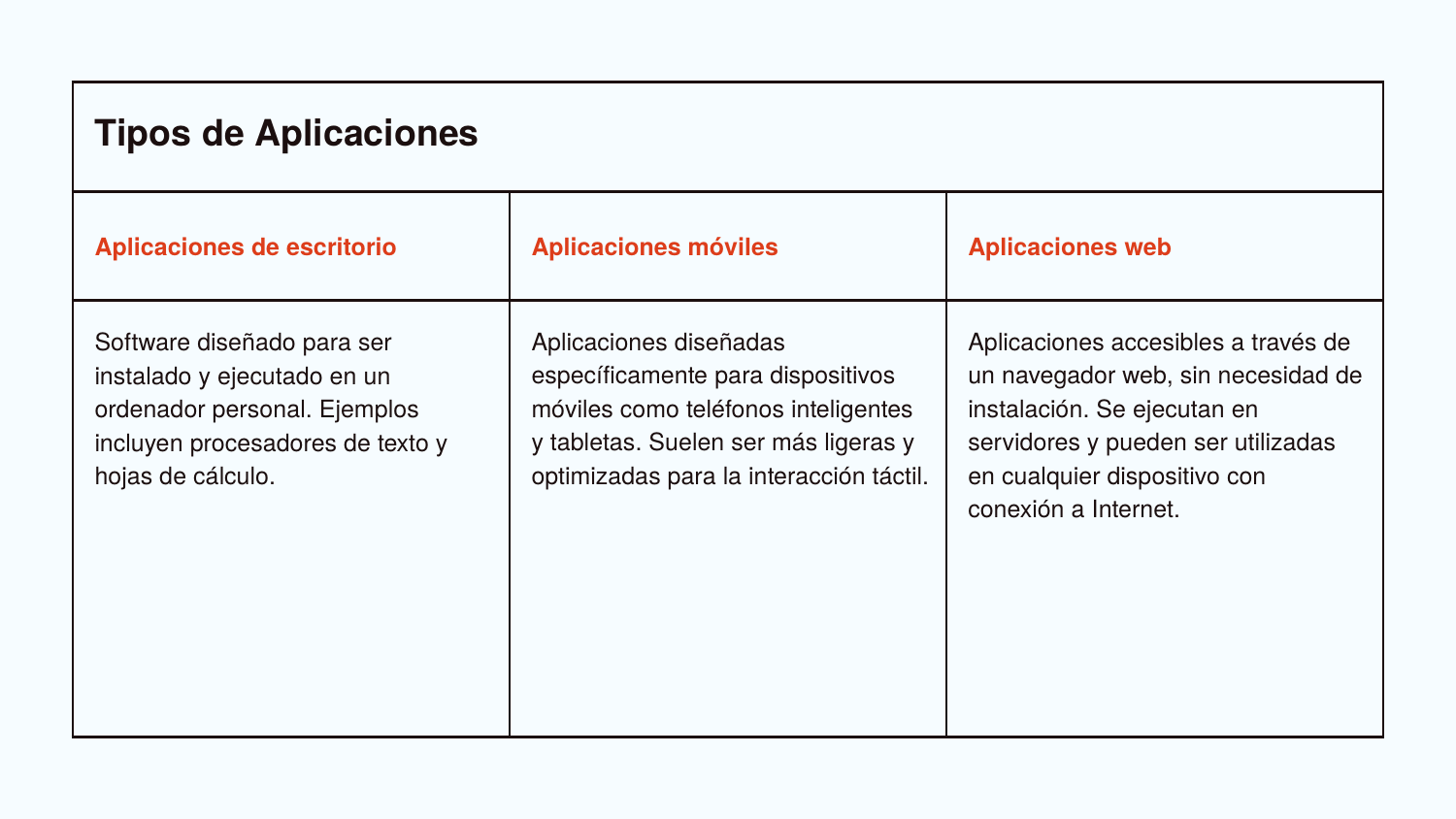

# Tipos de Aplicaciones
Aplicaciones de escritorio
Aplicaciones móviles
Aplicaciones web
Aplicaciones diseñadas específicamente para dispositivos móviles como teléfonos inteligentes y tabletas. Suelen ser más ligeras y optimizadas para la interacción táctil.
Aplicaciones accesibles a través de un navegador web, sin necesidad de instalación. Se ejecutan en servidores y pueden ser utilizadas en cualquier dispositivo con conexión a Internet.
Software diseñado para ser instalado y ejecutado en un ordenador personal. Ejemplos incluyen procesadores de texto y hojas de cálculo.